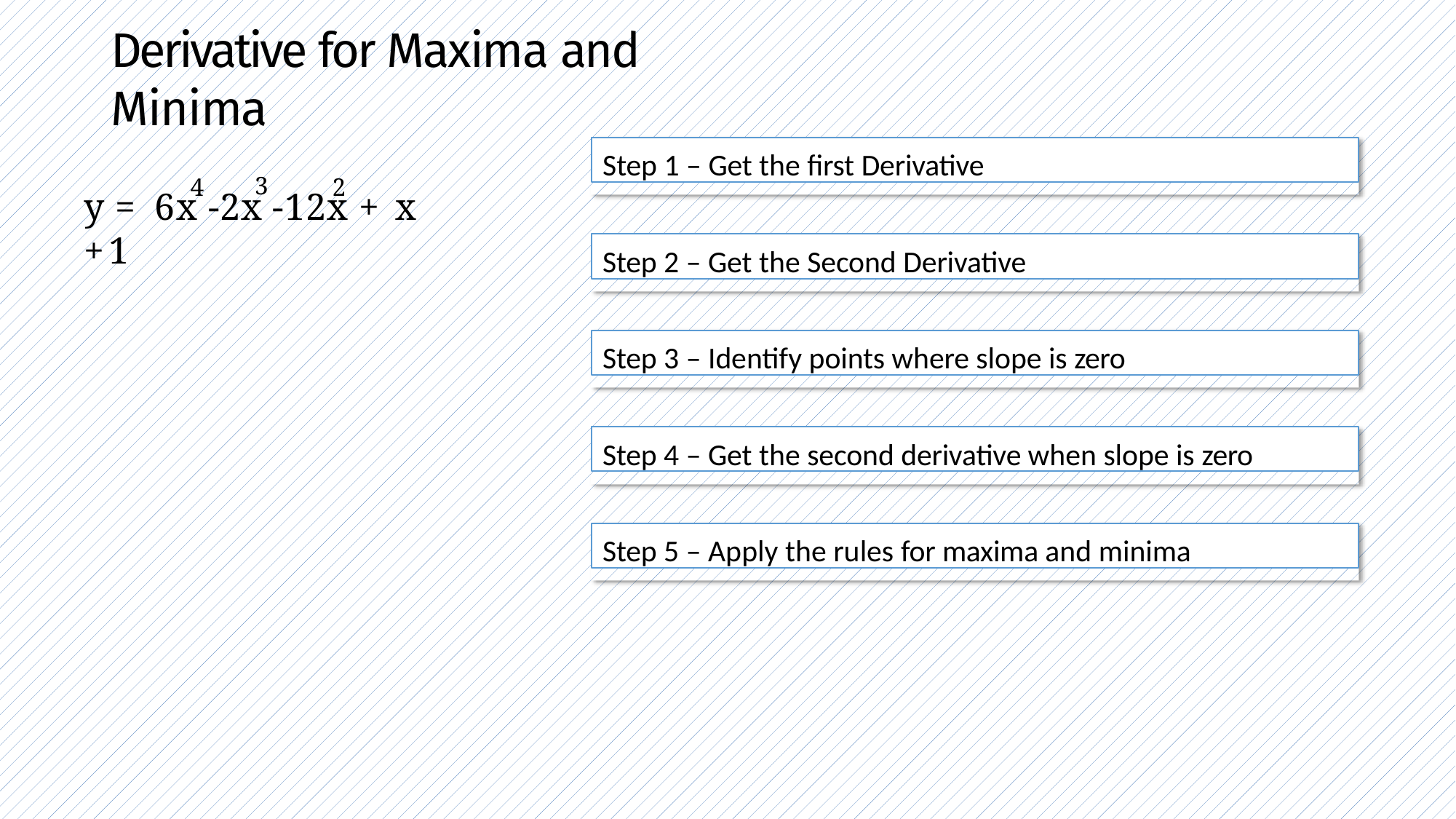

# Derivative for Maxima and Minima

Step 1 – Get the first Derivative
3
4	2
y =	6x	-2x -12x + x +1

Step 2 – Get the Second Derivative

Step 3 – Identify points where slope is zero

Step 4 – Get the second derivative when slope is zero

Step 5 – Apply the rules for maxima and minima